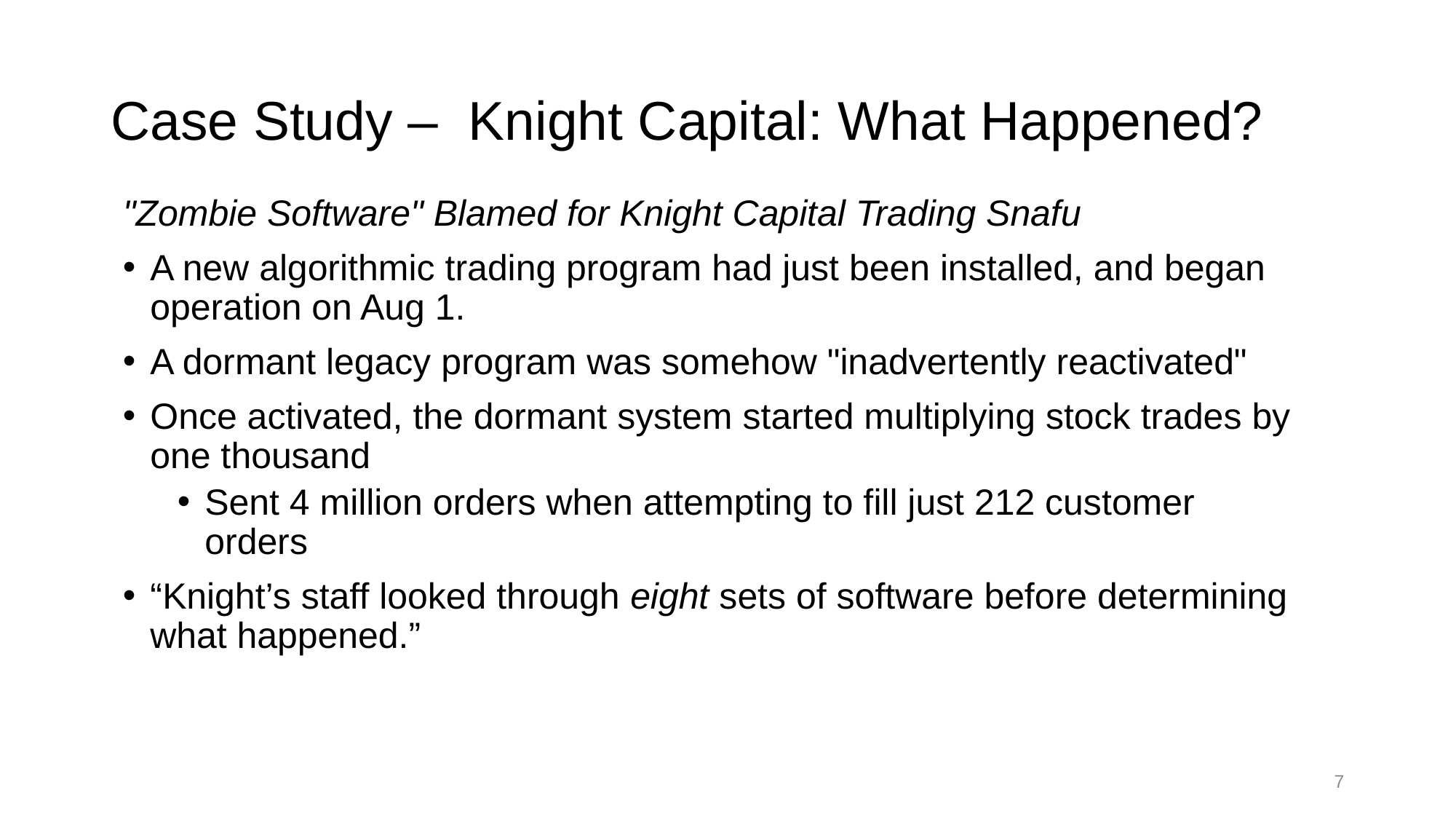

# Case Study –  Knight Capital: What Happened?
"Zombie Software" Blamed for Knight Capital Trading Snafu
A new algorithmic trading program had just been installed, and began operation on Aug 1.
A dormant legacy program was somehow "inadvertently reactivated"
Once activated, the dormant system started multiplying stock trades by one thousand
Sent 4 million orders when attempting to fill just 212 customer orders
“Knight’s staff looked through eight sets of software before determining what happened.”
7